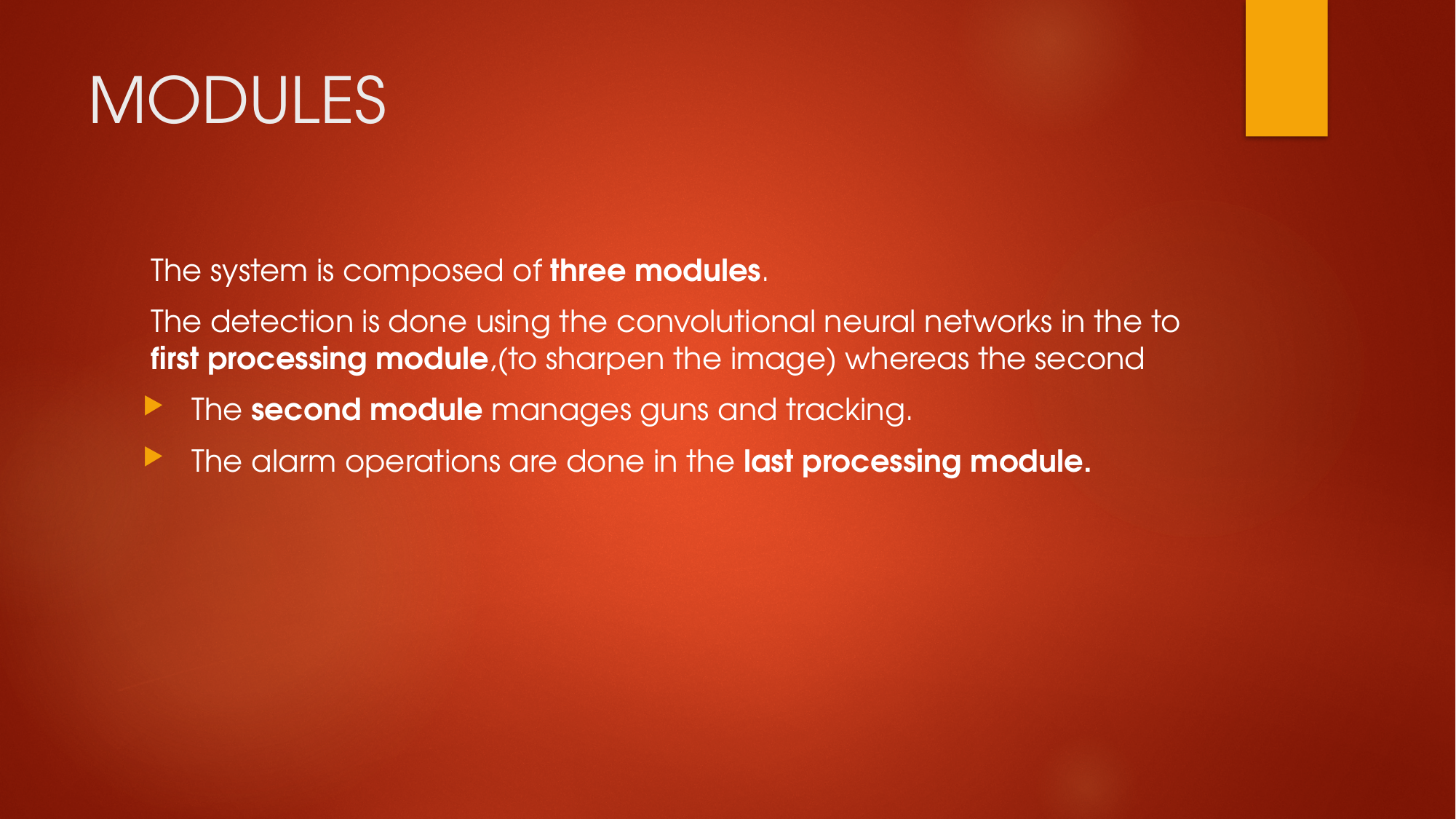

# MODULES
 The system is composed of three modules.
 The detection is done using the convolutional neural networks in the to  first processing module,(to sharpen the image) whereas the second
 The second module manages guns and tracking.
 The alarm operations are done in the last processing module.